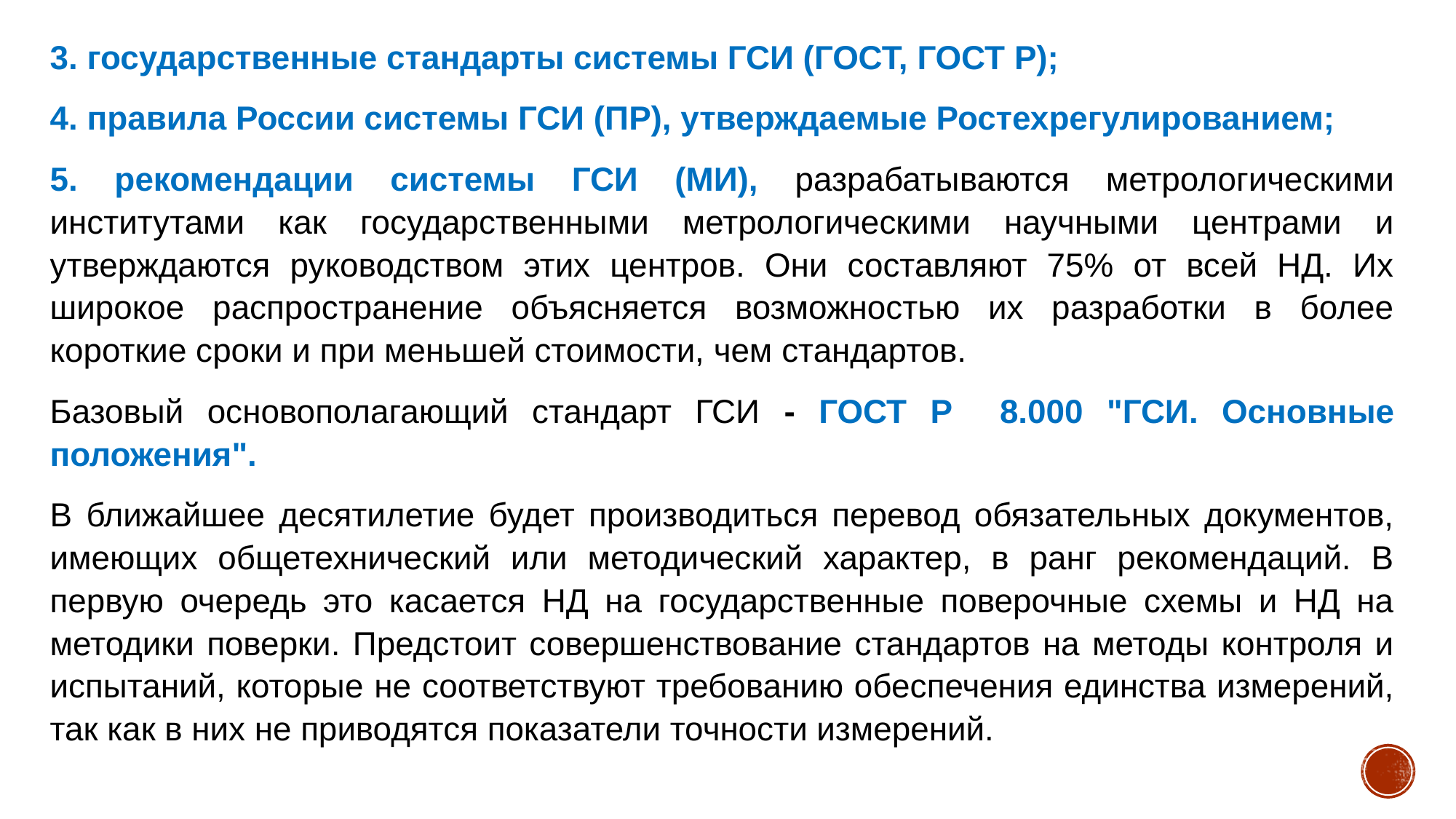

#
3. государственные стандарты системы ГСИ (ГОСТ, ГОСТ Р);
4. правила России системы ГСИ (ПР), утверждаемые Ростехрегулированием;
5. рекомендации системы ГСИ (МИ), разрабатываются метрологическими институтами как государственными метрологическими научными центрами и утверждаются руководством этих центров. Они составляют 75% от всей НД. Их широкое распространение объясняется возможностью их разработки в более короткие сроки и при меньшей стоимости, чем стандартов.
Базовый основополагающий стандарт ГСИ - ГОСТ Р  8.000 "ГСИ. Основные положения".
В ближайшее десятилетие будет производиться перевод обязательных документов, имеющих общетехнический или методический характер, в ранг рекомендаций. В первую очередь это касается НД на государственные поверочные схемы и НД на методики поверки. Предстоит совершенствование стандартов на методы контроля и испытаний, которые не соответствуют требованию обеспечения единства измерений, так как в них не приводятся показатели точности измерений.